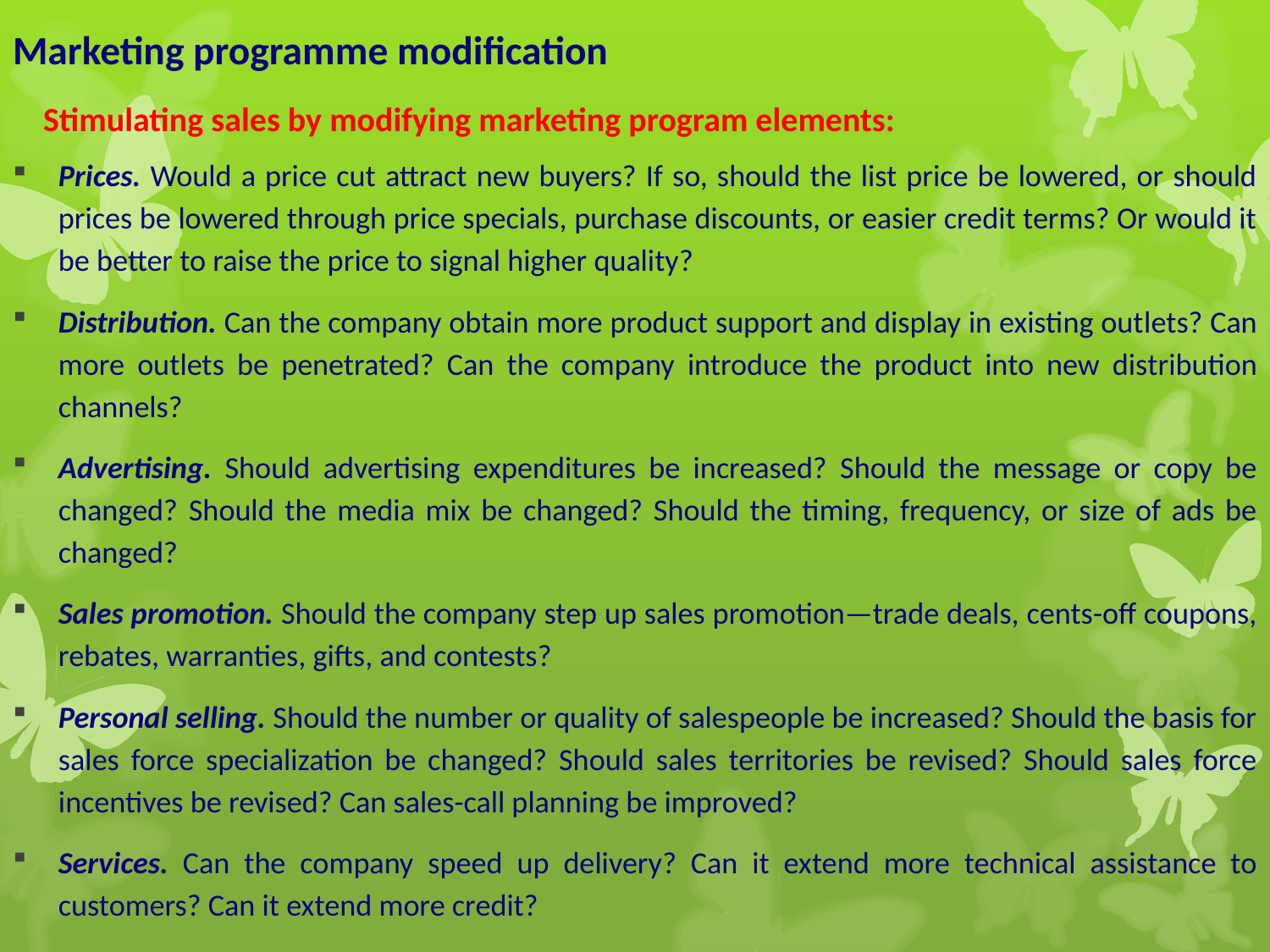

Marketing programme modification
Stimulating sales by modifying marketing program elements:
Prices. Would a price cut attract new buyers? If so, should the list price be lowered, or should prices be lowered through price specials, purchase discounts, or easier credit terms? Or would it be better to raise the price to signal higher quality?
Distribution. Can the company obtain more product support and display in existing out­lets? Can more outlets be penetrated? Can the company introduce the product into new dis­tribution channels?
Advertising. Should advertising expenditures be increased? Should the message or copy be changed? Should the media mix be changed? Should the timing, frequency, or size of ads be changed?
Sales promotion. Should the company step up sales promotion—trade deals, cents-off coupons, rebates, warranties, gifts, and contests?
Personal selling. Should the number or quality of salespeople be increased? Should the basis for sales force specialization be changed? Should sales territories be revised? Should sales force incentives be revised? Can sales-call planning be improved?
Services. Can the company speed up delivery? Can it extend more technical assistance to customers? Can it extend more credit?